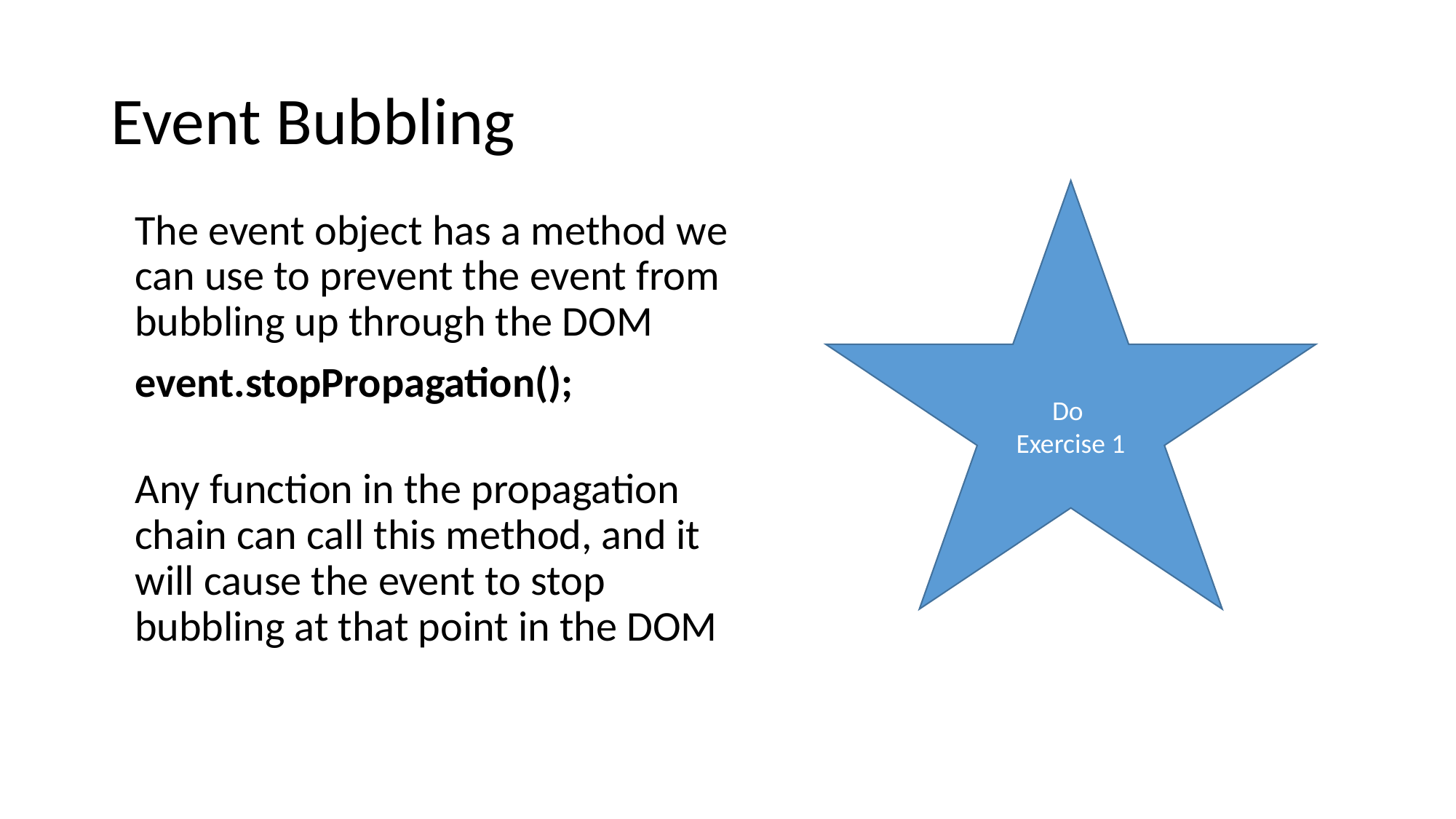

# Event Bubbling
Do
Exercise 1
The event object has a method we can use to prevent the event from bubbling up through the DOM
event.stopPropagation();
Any function in the propagation chain can call this method, and it will cause the event to stop bubbling at that point in the DOM